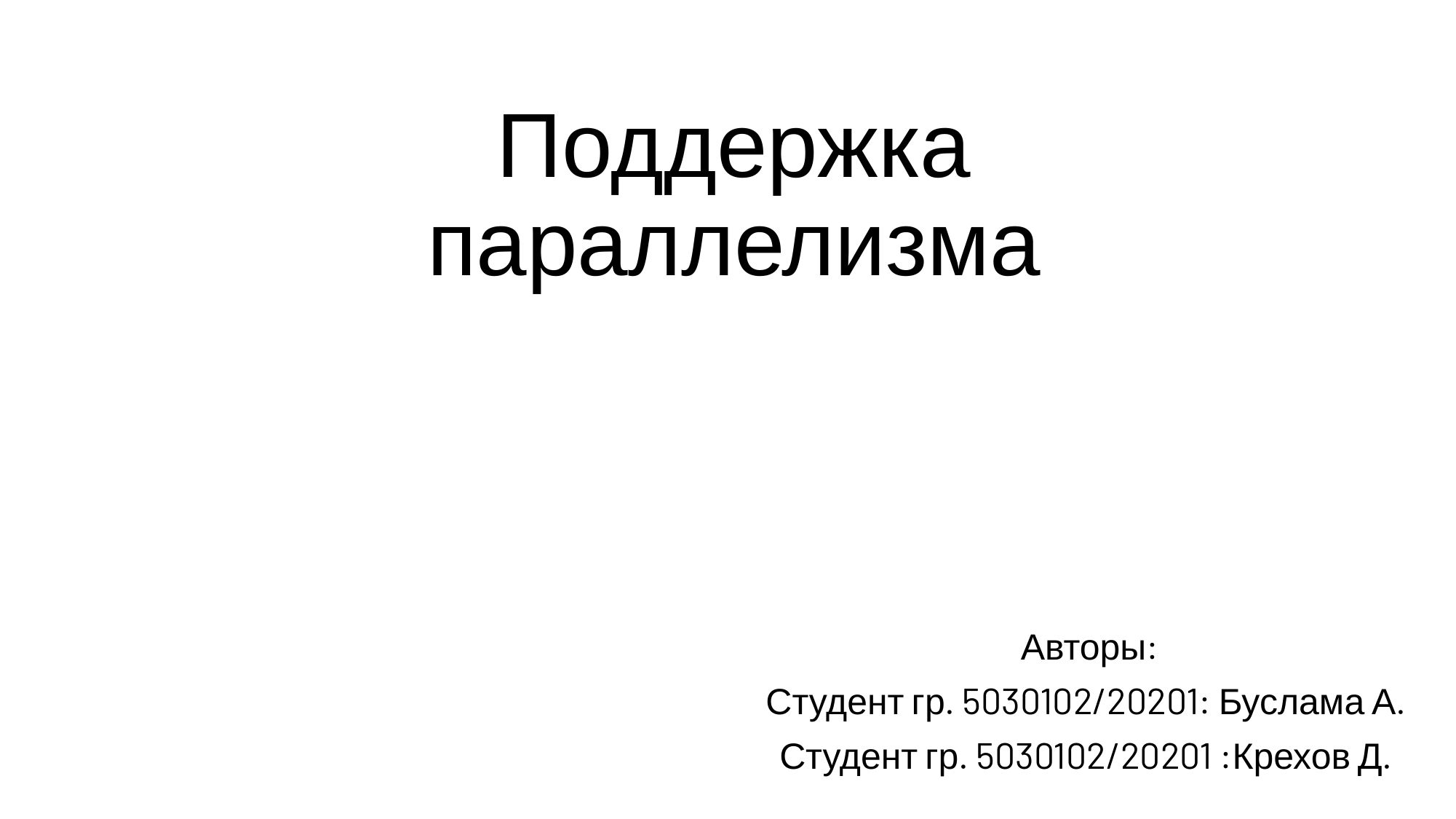

# Поддержка параллелизма
Авторы:
Студент гр. 5030102/20201: Буслама А.
Студент гр. 5030102/20201 :Крехов Д.